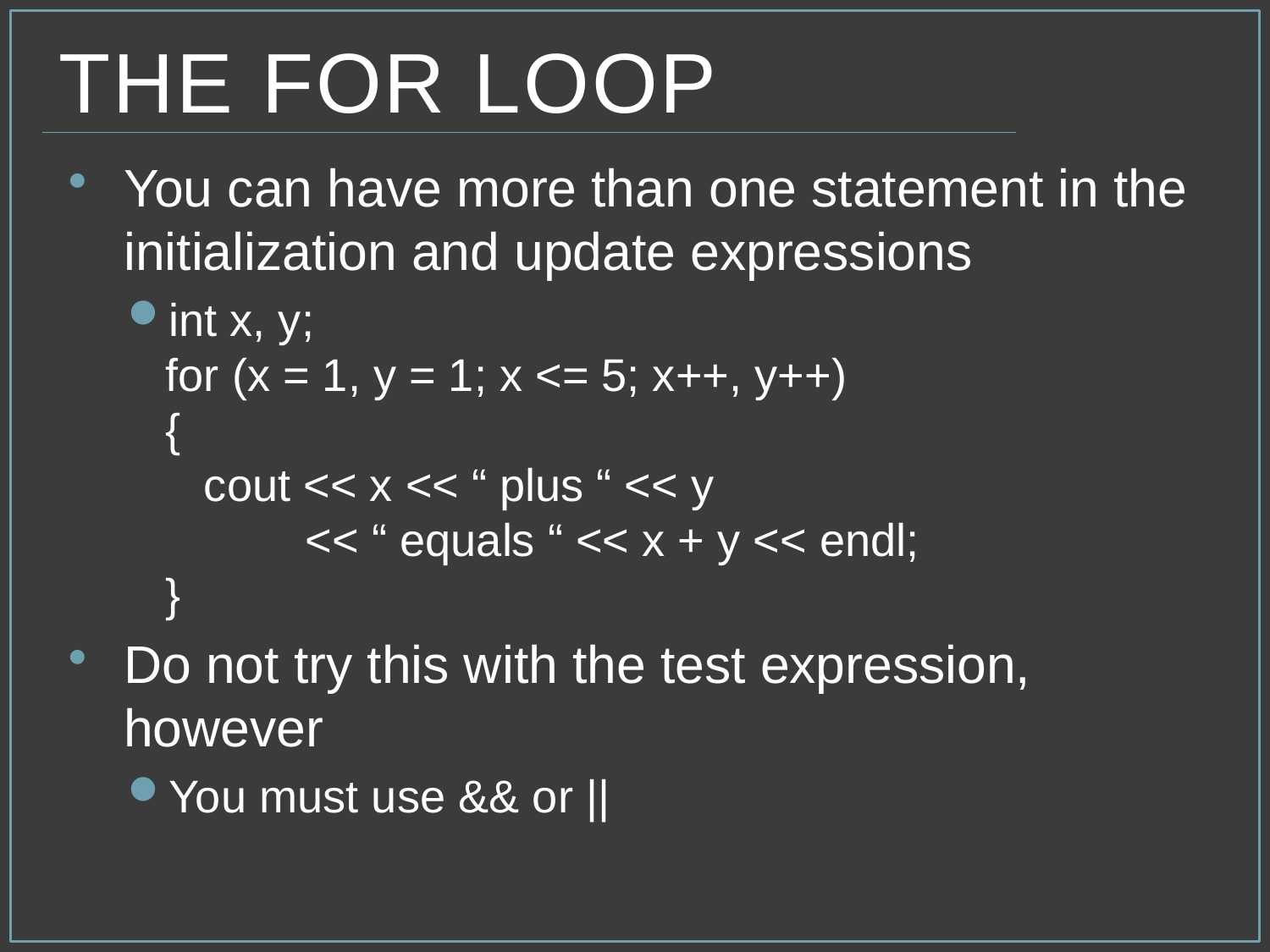

# The for Loop
You can have more than one statement in the initialization and update expressions
int x, y;
for (x = 1, y = 1; x <= 5; x++, y++)
{
   cout << x << “ plus “ << y
           << “ equals “ << x + y << endl;
}
Do not try this with the test expression, however
You must use && or ||